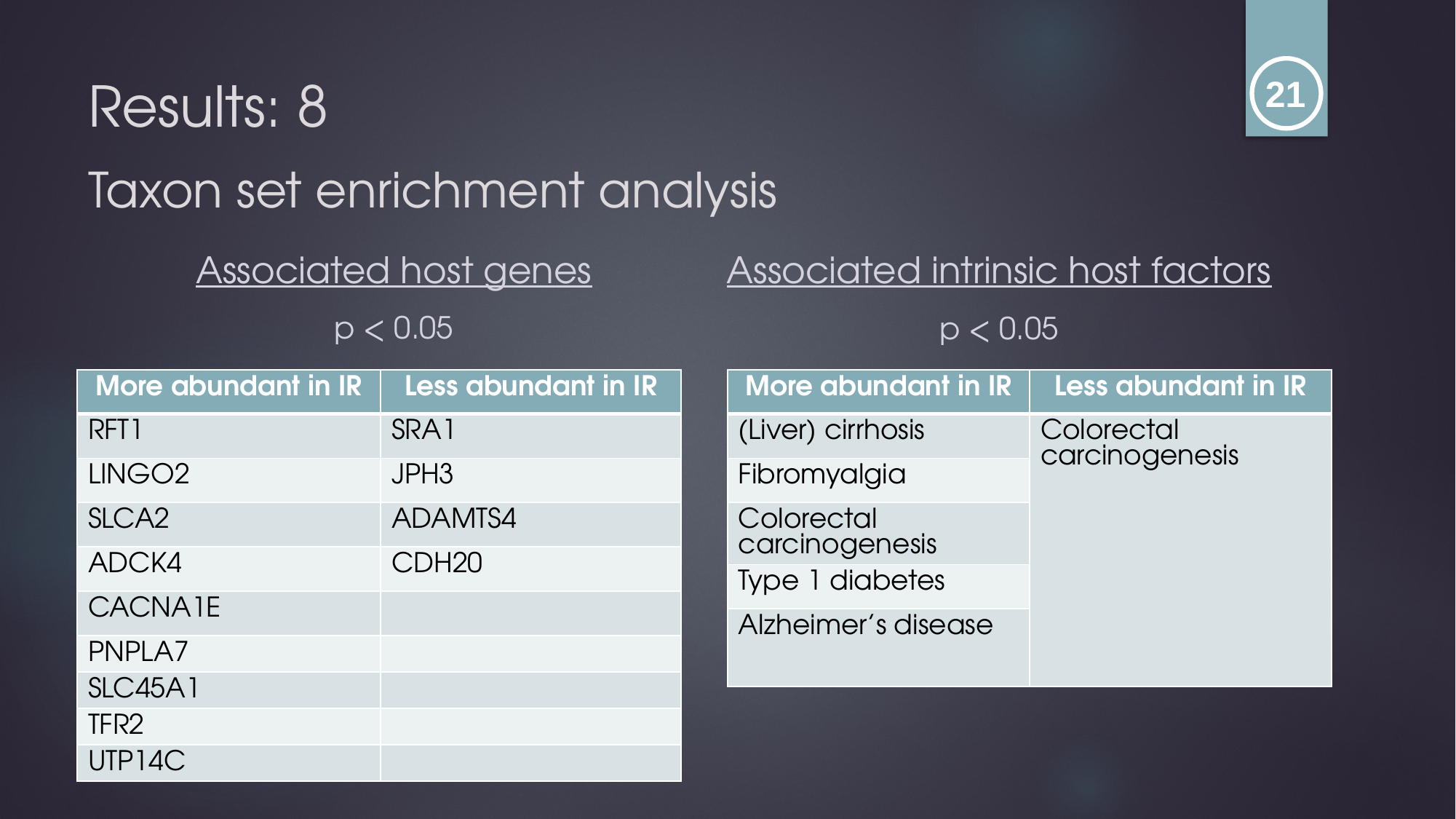

# Results: 8 Taxon set enrichment analysis

21
Associated host genes
Associated intrinsic host factors
p < 0.05
p < 0.05
| More abundant in IR | Less abundant in IR |
| --- | --- |
| RFT1 | SRA1 |
| LINGO2 | JPH3 |
| SLCA2 | ADAMTS4 |
| ADCK4 | CDH20 |
| CACNA1E |  |
| PNPLA7 |  |
| SLC45A1 |  |
| TFR2 |  |
| UTP14C |  |
| More abundant in IR | Less abundant in IR |
| --- | --- |
| (Liver) cirrhosis | Colorectal carcinogenesis |
| Fibromyalgia |  |
| Colorectal carcinogenesis |  |
| Type 1 diabetes |  |
| Alzheimer’s disease |  |